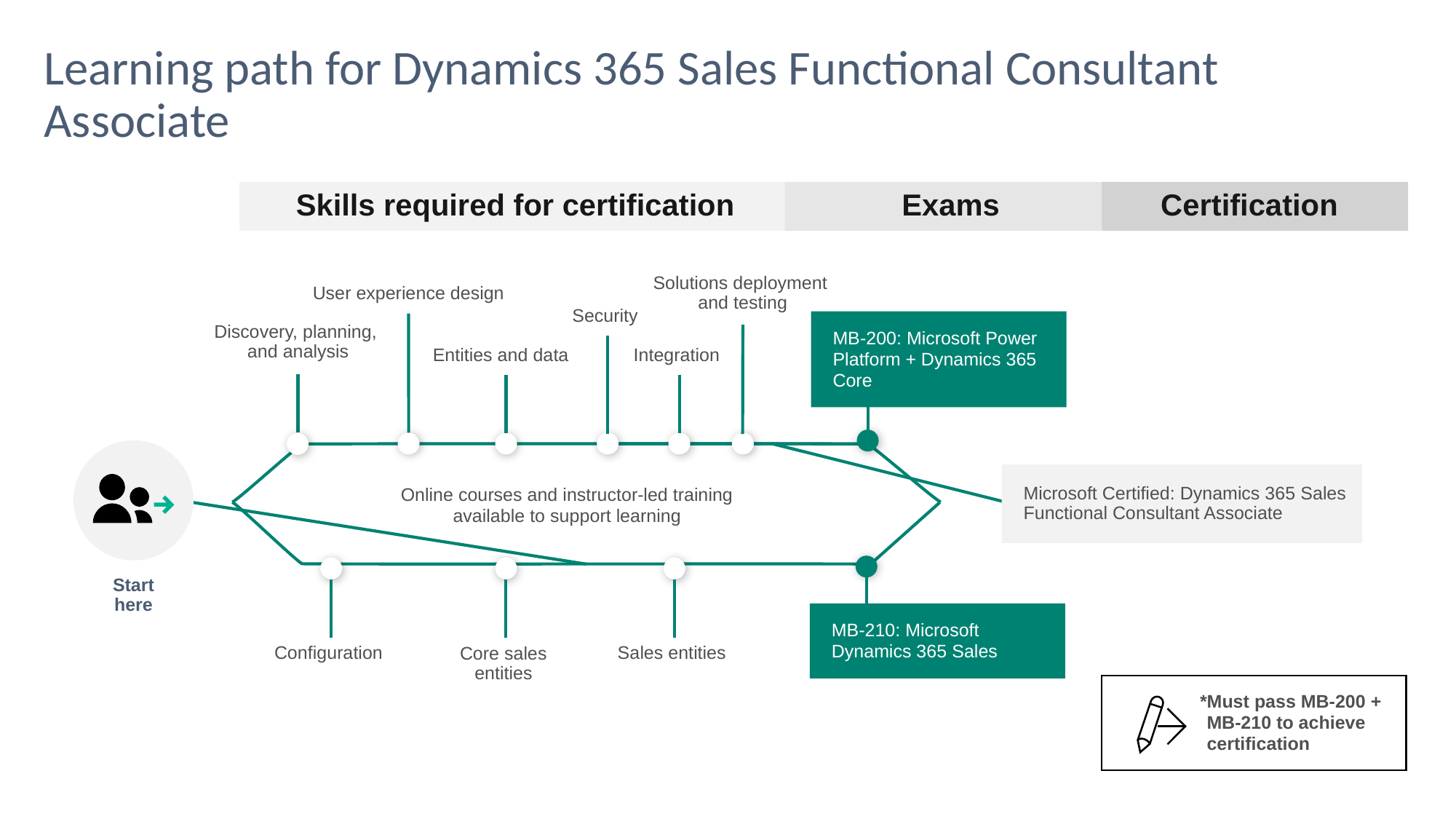

# Learning path for Dynamics 365 Sales Functional Consultant Associate

Skills required for certification
Exams
Certification
Solutions deployment
and testing

User experience design

Security

MB-200: Microsoft Power Platform + Dynamics 365 Core

Discovery, planning,
and analysis

Entities and data

Integration

Microsoft Certified: Dynamics 365 Sales Functional Consultant Associate
Online courses and instructor-led training available to support learning

MB-210: Microsoft Dynamics 365 Sales

Configuration

Core sales
entities

Sales entities
Start here
*Must pass MB-200 + MB-210 to achieve certification

Skills required for certification
Exams